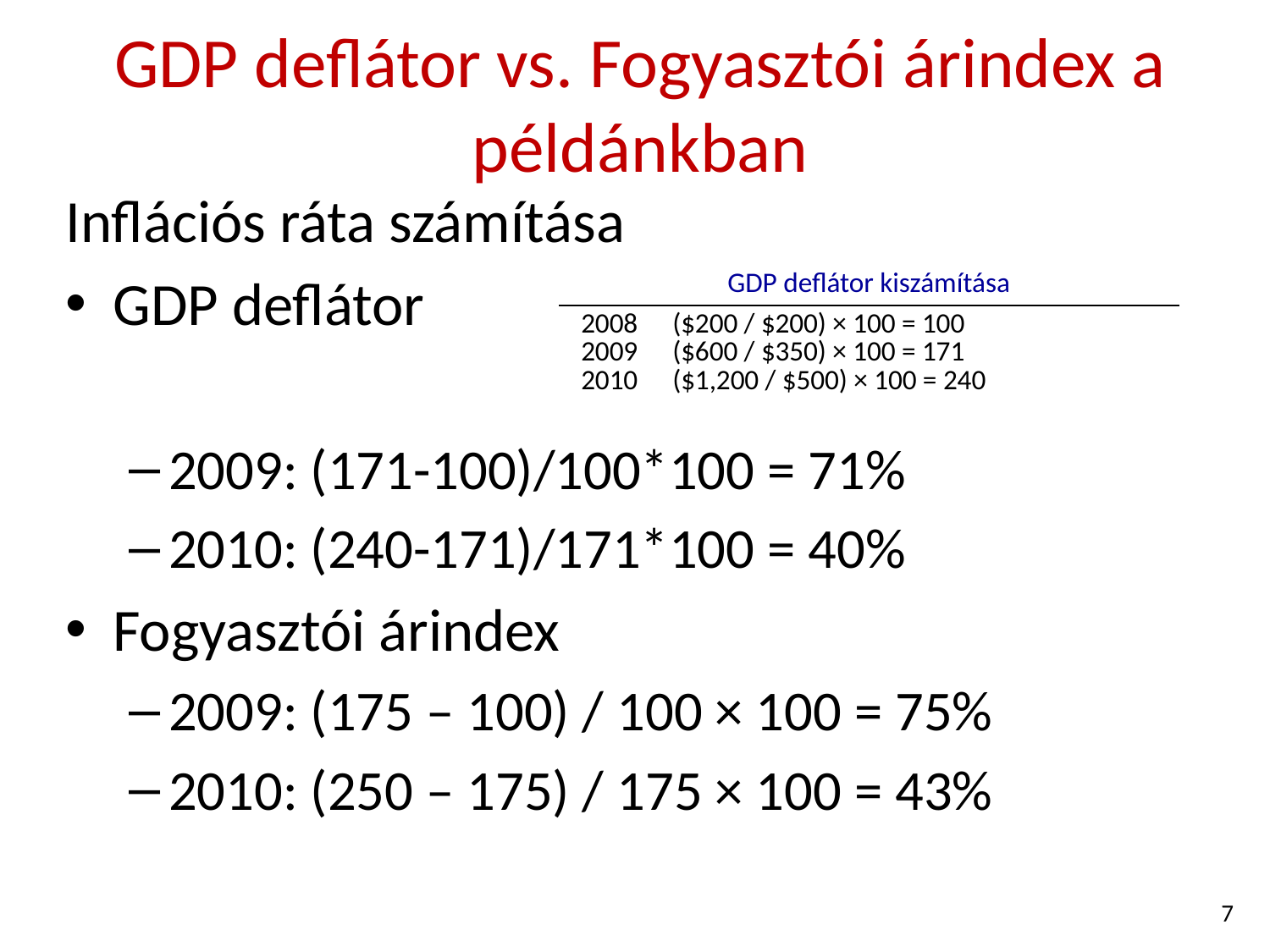

# GDP deflátor vs. Fogyasztói árindex a példánkban
Inflációs ráta számítása
GDP deflátor

2009: (171-100)/100*100 = 71%
2010: (240-171)/171*100 = 40%
Fogyasztói árindex
2009: (175 – 100) / 100 × 100 = 75%
2010: (250 – 175) / 175 × 100 = 43%

| GDP deflátor kiszámítása |  |
| --- | --- |
| 2008 2009 2010 | ($200 / $200) × 100 = 100 ($600 / $350) × 100 = 171 ($1,200 / $500) × 100 = 240 |
7